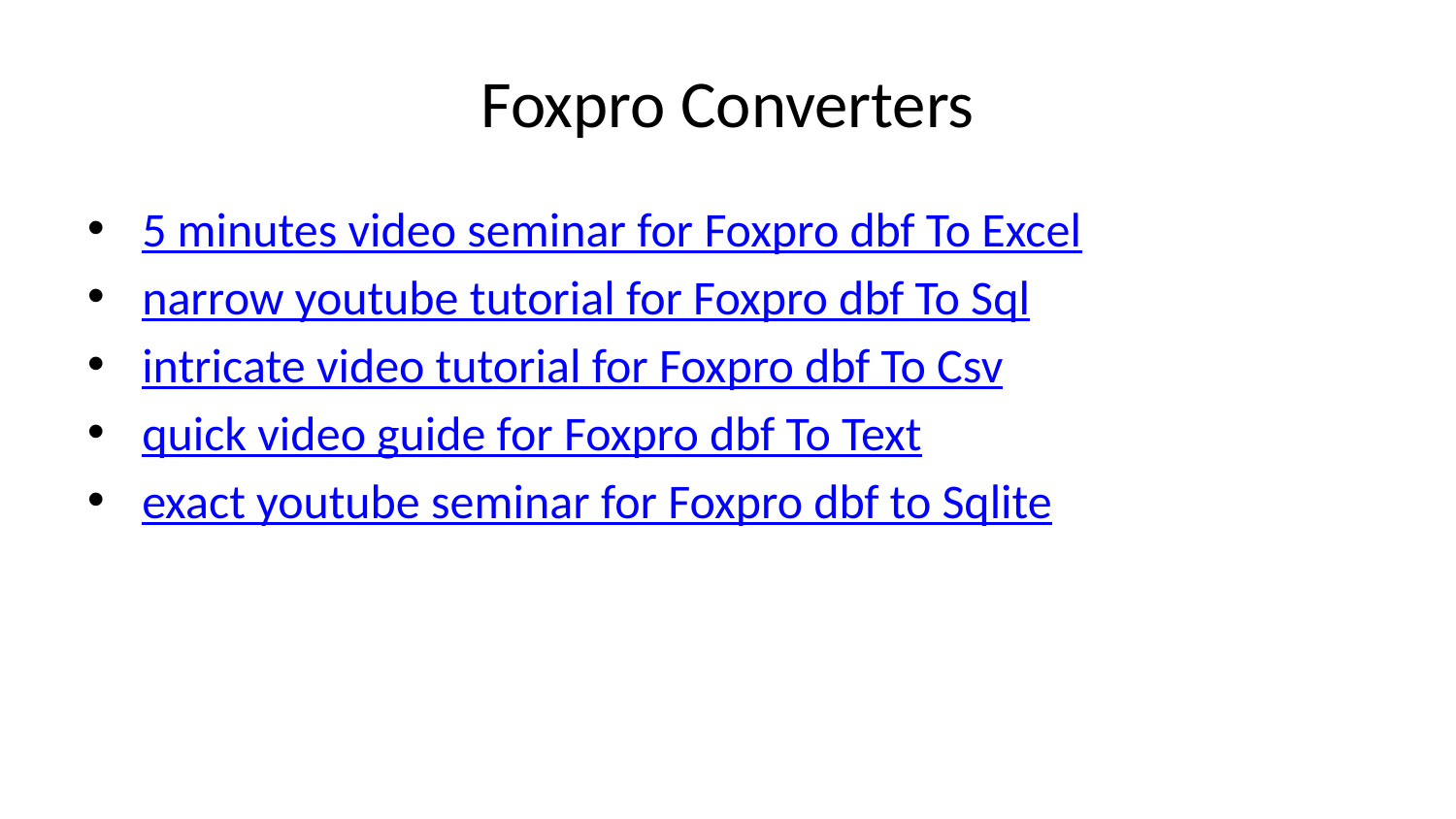

# Foxpro Converters
5 minutes video seminar for Foxpro dbf To Excel
narrow youtube tutorial for Foxpro dbf To Sql
intricate video tutorial for Foxpro dbf To Csv
quick video guide for Foxpro dbf To Text
exact youtube seminar for Foxpro dbf to Sqlite